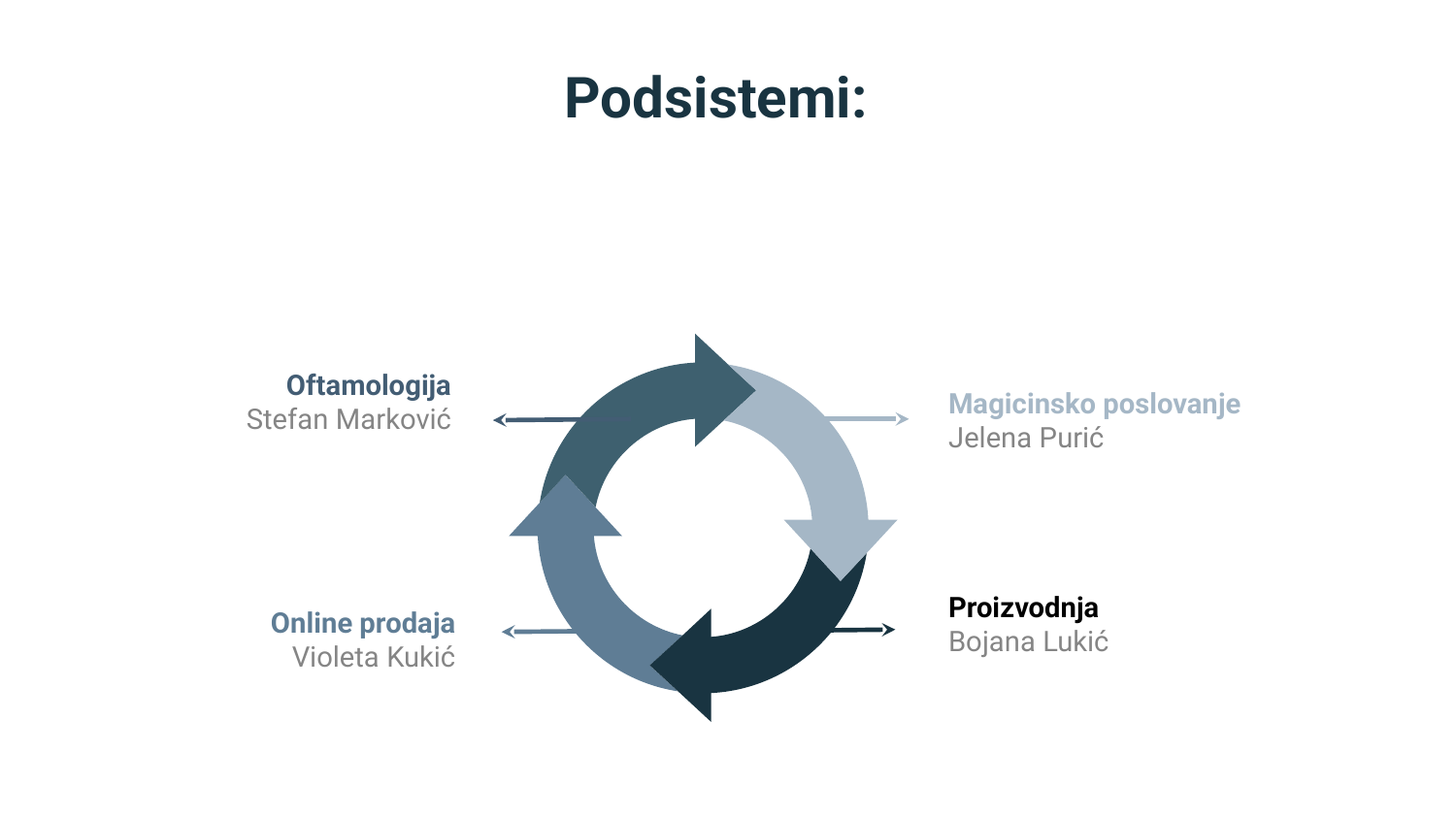

# Podsistemi:

Oftamologija
Stefan Marković
Magicinsko poslovanje
Jelena Purić
Online prodaja
Violeta Kukić
Proizvodnja
Bojana Lukić